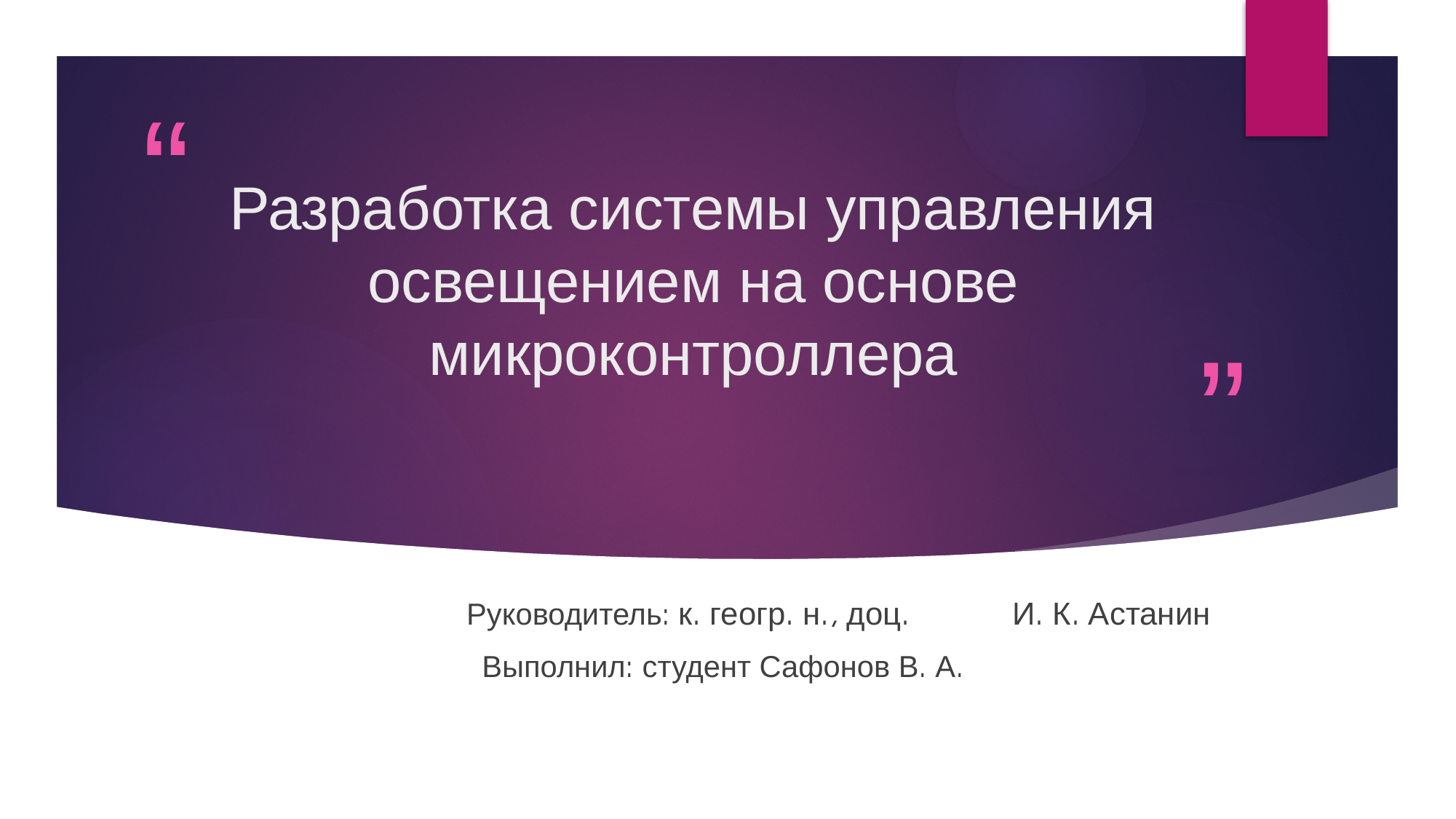

# Разработка системы управления освещением на основе микроконтроллера

Руководитель: к. геогр. н., доц. 	И. К. Астанин
        Выполнил: студент Сафонов В. А.